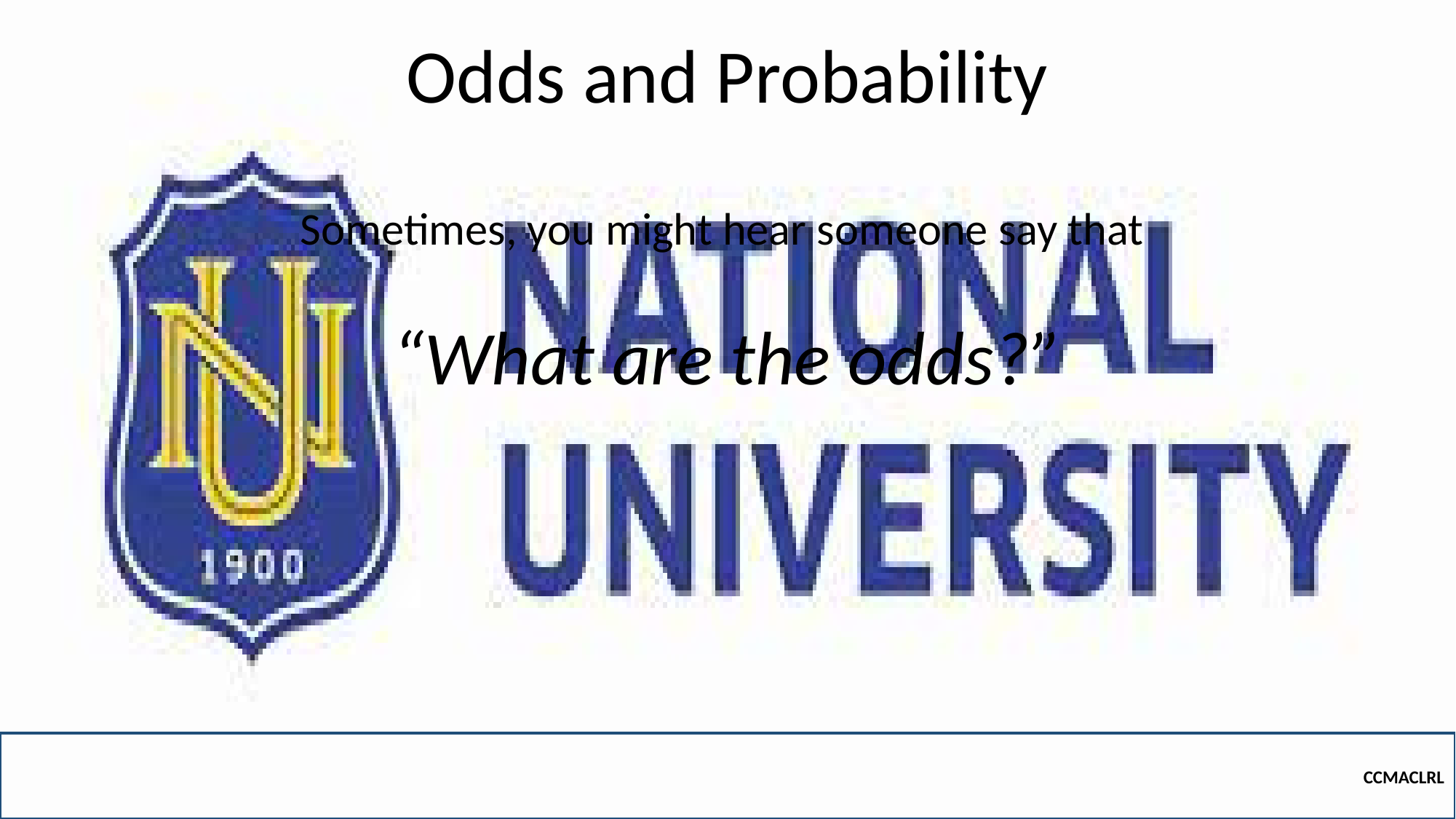

# Odds and Probability
Sometimes, you might hear someone say that

“What are the odds?”
CCMACLRL